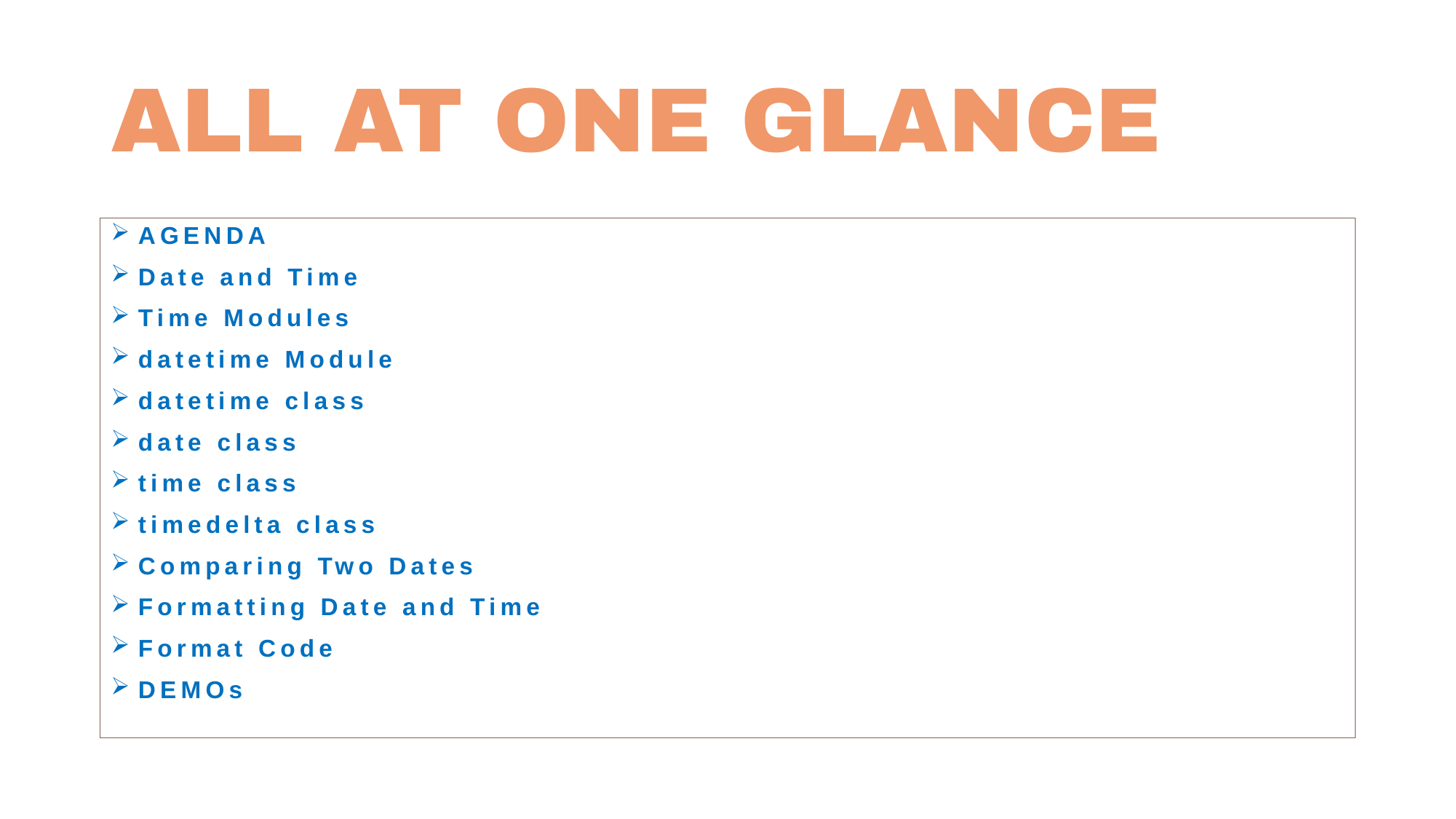

# ALL AT ONE GLANCE
AGENDA
Date and Time
Time Modules
datetime Module
datetime class
date class
time class
timedelta class
Comparing Two Dates
Formatting Date and Time
Format Code
DEMOs